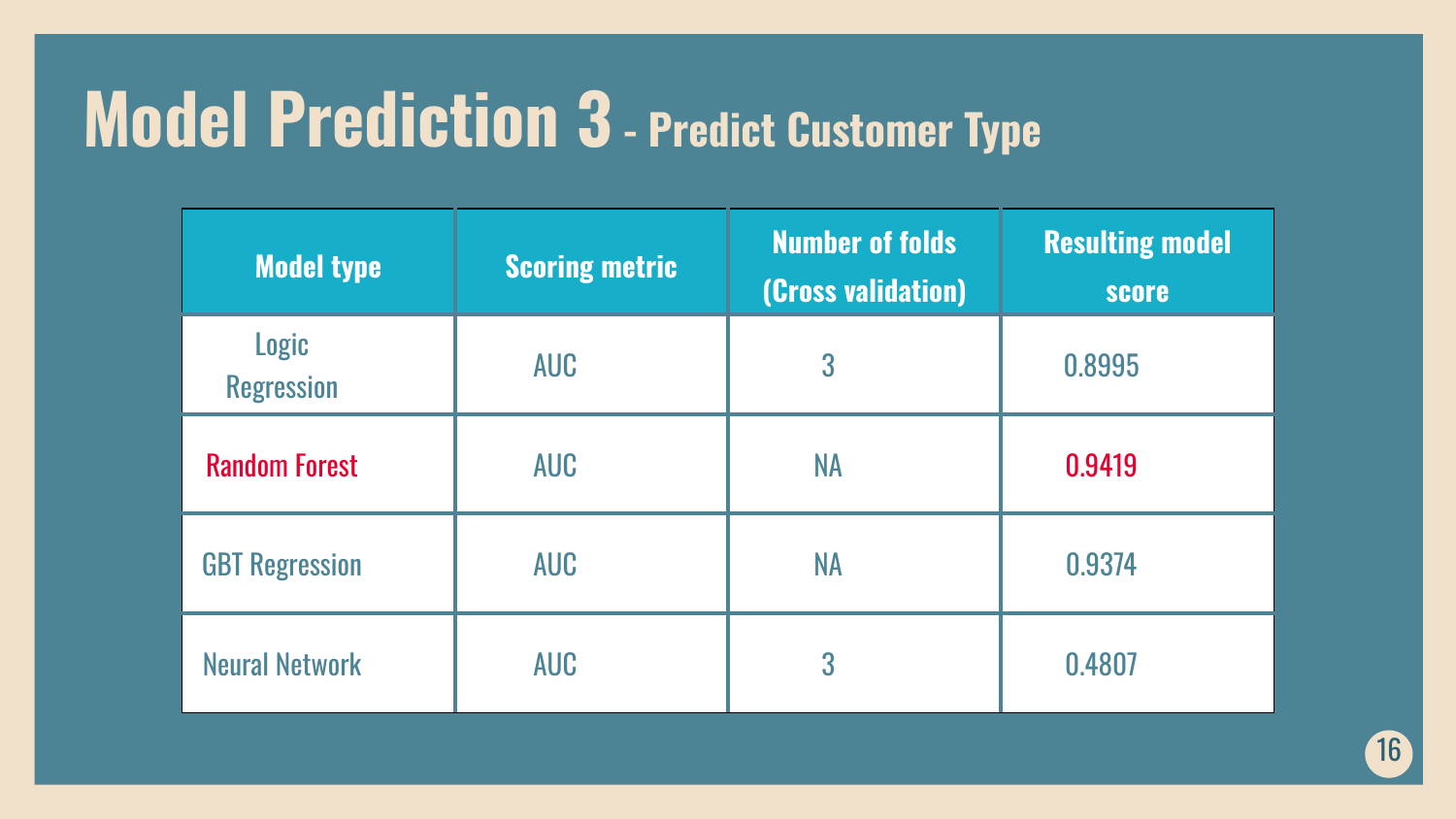

Model Prediction 3 - Predict Customer Type
| Model type | Scoring metric | Number of folds (Cross validation) | Resulting model score |
| --- | --- | --- | --- |
| Logic Regression | AUC | 3 | 0.8995 |
| Random Forest | AUC | NA | 0.9419 |
| GBT Regression | AUC | NA | 0.9374 |
| Neural Network | AUC | 3 | 0.4807 |
16